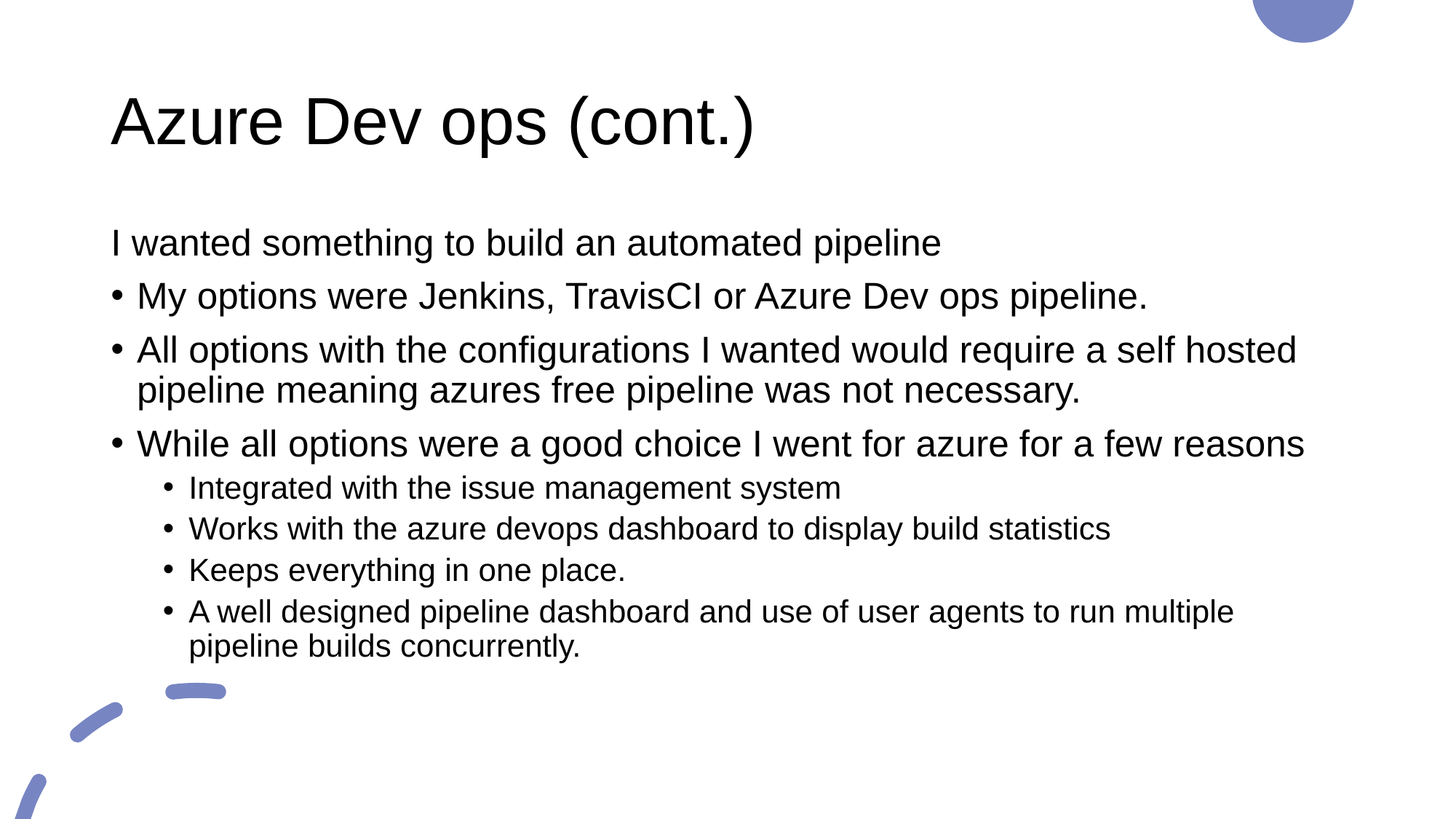

# Azure Dev ops (cont.)
I wanted something to build an automated pipeline
My options were Jenkins, TravisCI or Azure Dev ops pipeline.
All options with the configurations I wanted would require a self hosted pipeline meaning azures free pipeline was not necessary.
While all options were a good choice I went for azure for a few reasons
Integrated with the issue management system
Works with the azure devops dashboard to display build statistics
Keeps everything in one place.
A well designed pipeline dashboard and use of user agents to run multiple pipeline builds concurrently.